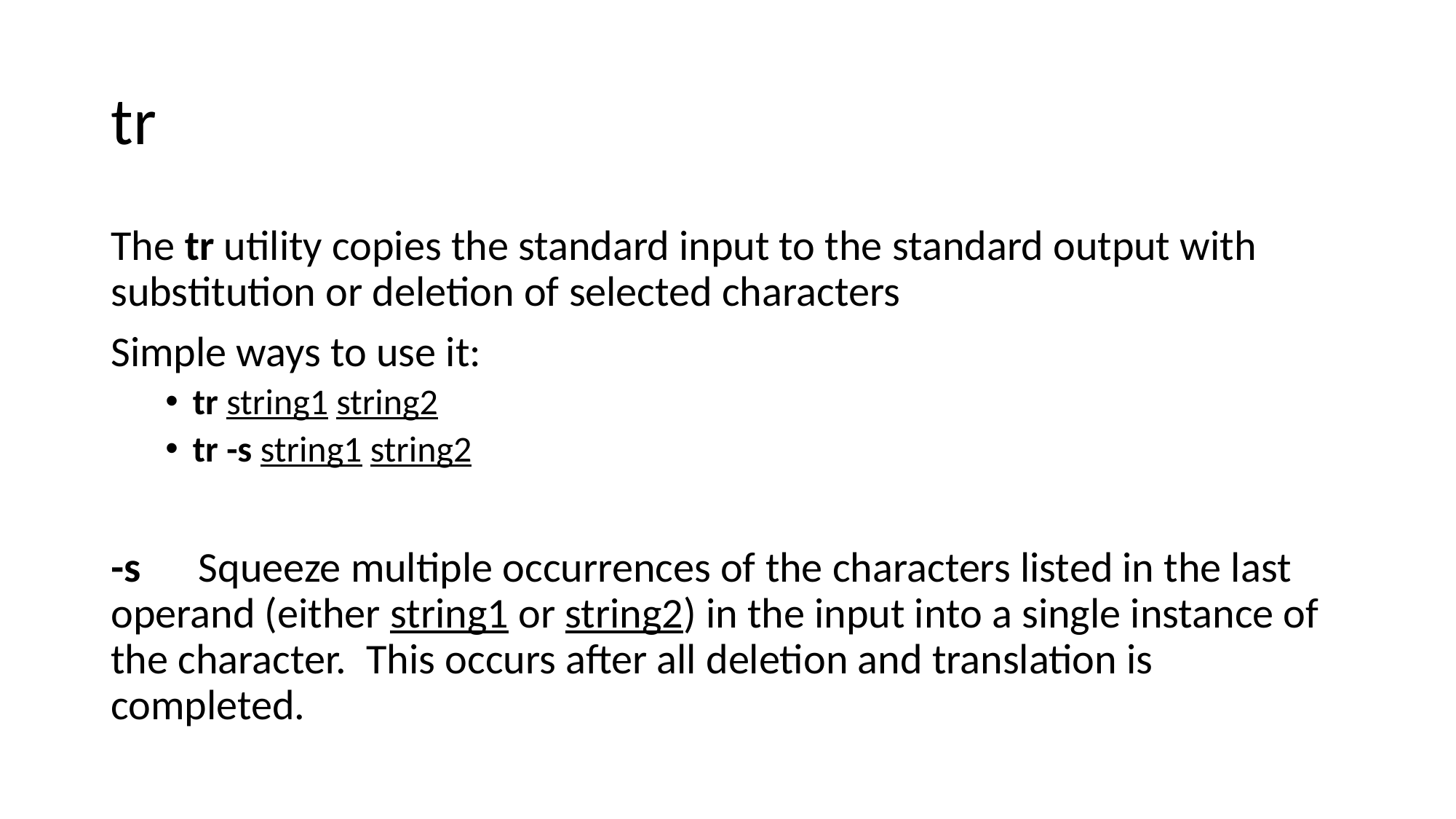

# tr
The tr utility copies the standard input to the standard output with substitution or deletion of selected characters
Simple ways to use it:
tr string1 string2
tr -s string1 string2

-s      Squeeze multiple occurrences of the characters listed in the last operand (either string1 or string2) in the input into a single instance of the character.  This occurs after all deletion and translation is completed.